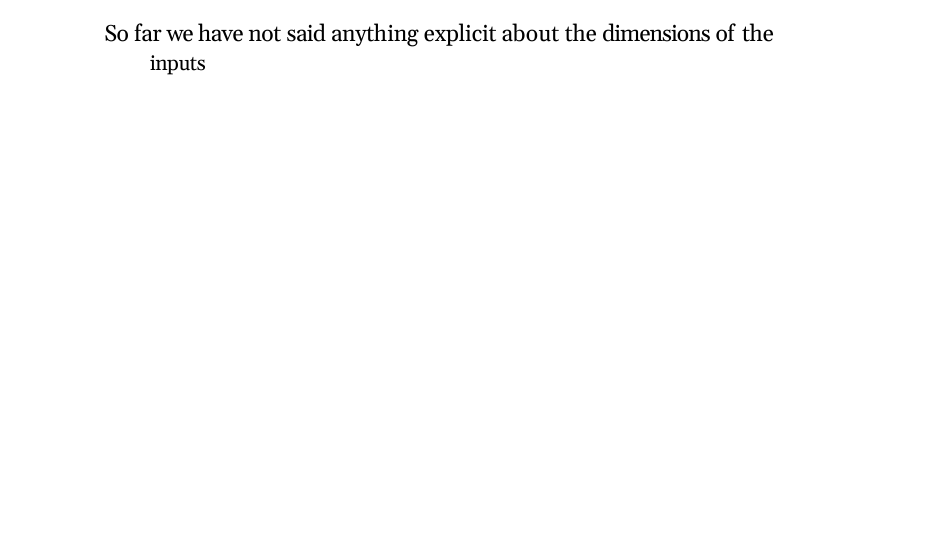

# So far we have not said anything explicit about the dimensions of the
inputs